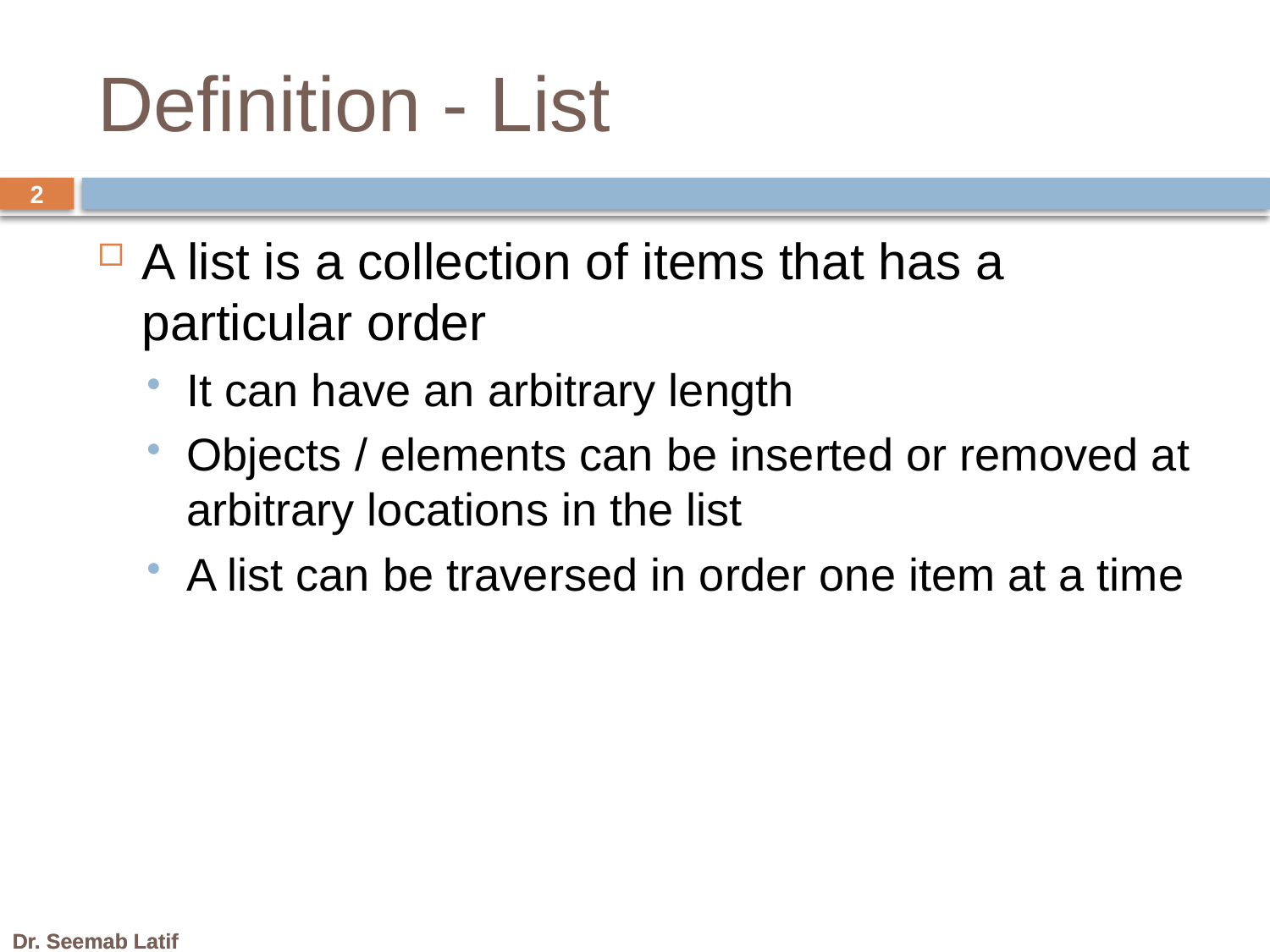

# Definition - List
2
A list is a collection of items that has a particular order
It can have an arbitrary length
Objects / elements can be inserted or removed at arbitrary locations in the list
A list can be traversed in order one item at a time